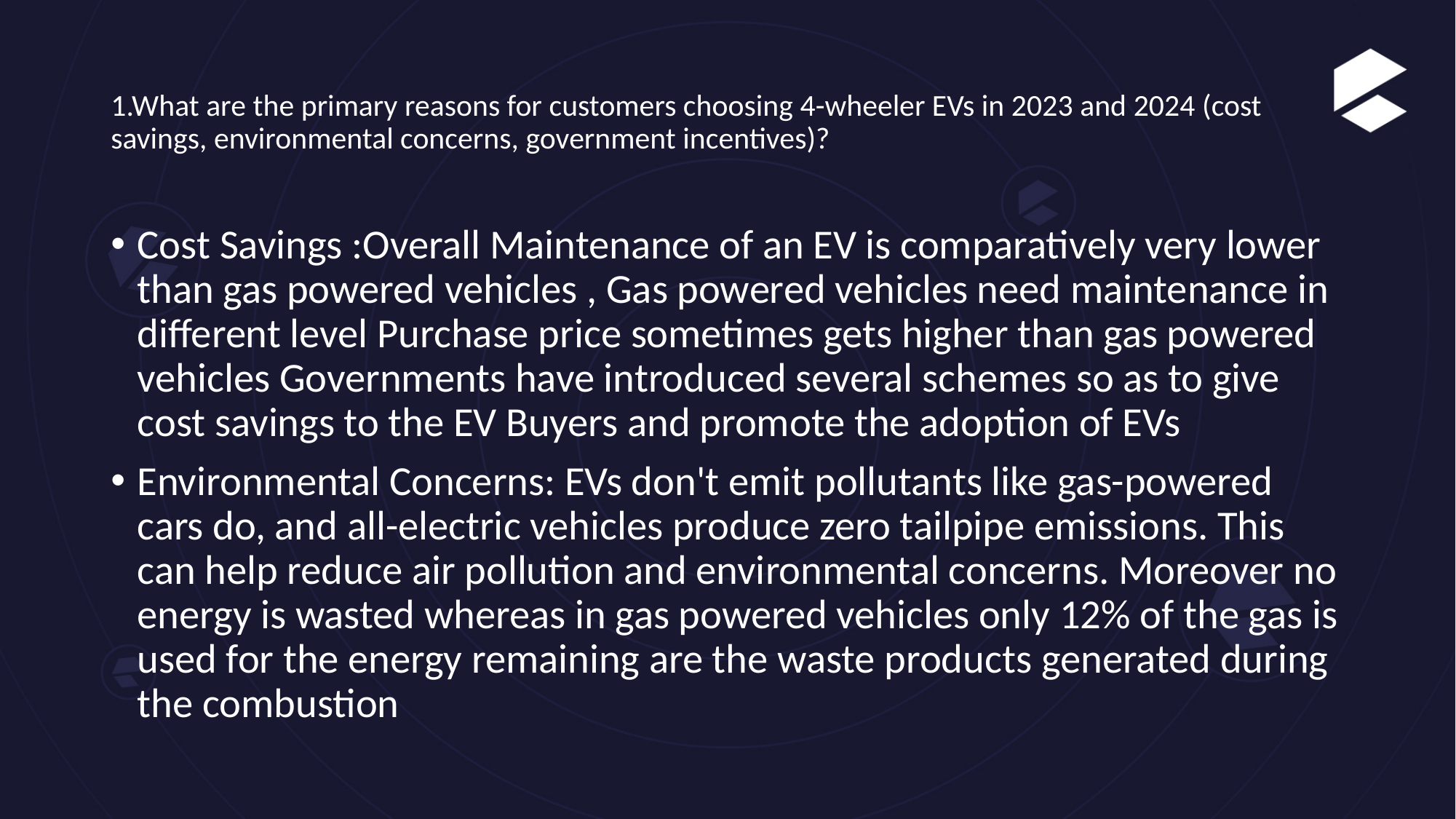

# 1.What are the primary reasons for customers choosing 4-wheeler EVs in 2023 and 2024 (cost savings, environmental concerns, government incentives)?
Cost Savings :Overall Maintenance of an EV is comparatively very lower than gas powered vehicles , Gas powered vehicles need maintenance in different level Purchase price sometimes gets higher than gas powered vehicles Governments have introduced several schemes so as to give cost savings to the EV Buyers and promote the adoption of EVs
Environmental Concerns: EVs don't emit pollutants like gas-powered cars do, and all-electric vehicles produce zero tailpipe emissions. This can help reduce air pollution and environmental concerns. Moreover no energy is wasted whereas in gas powered vehicles only 12% of the gas is used for the energy remaining are the waste products generated during the combustion